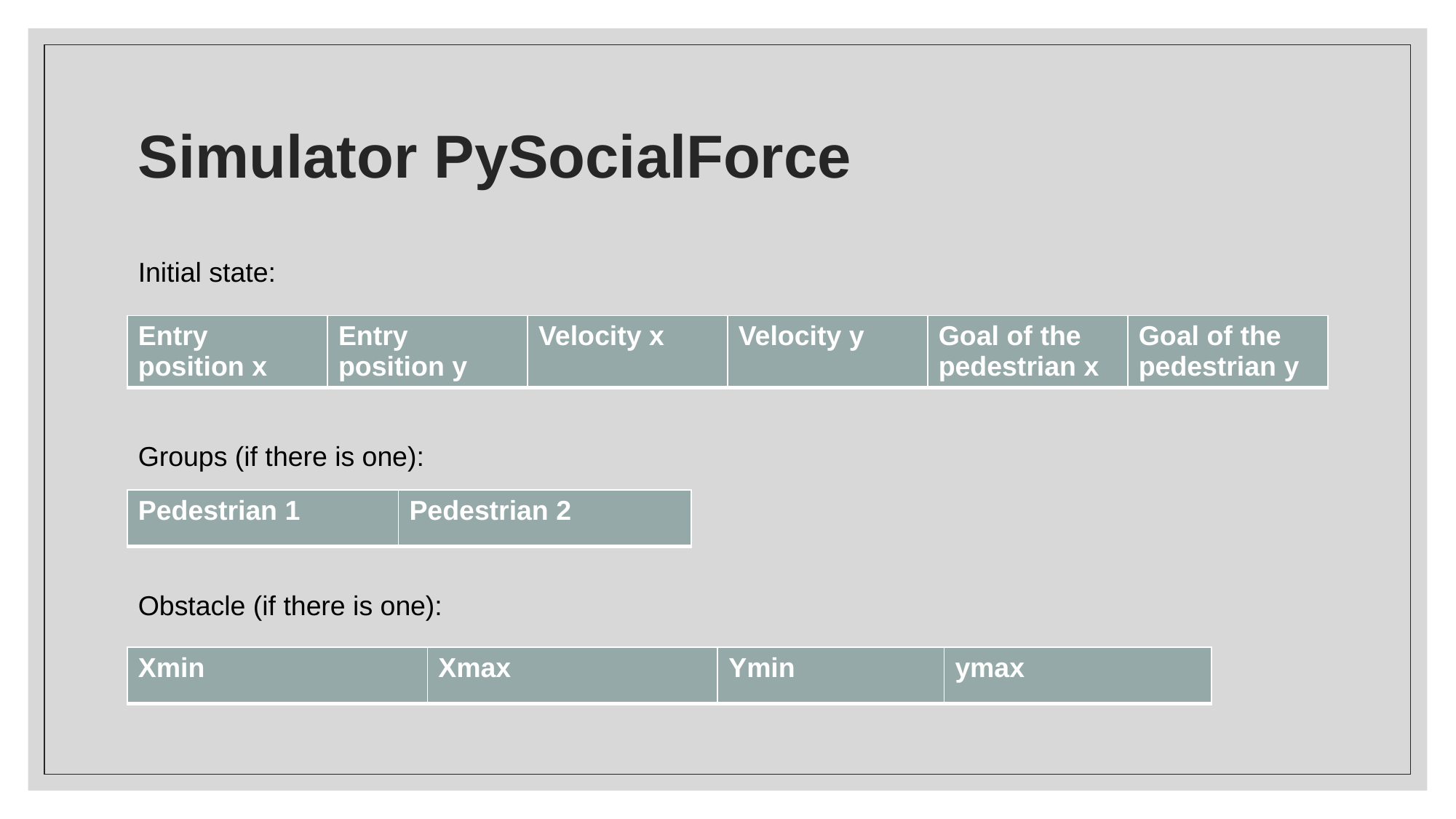

# Simulator PySocialForce
Initial state:
| Entry position x | Entry position y | Velocity x | Velocity y | Goal of the pedestrian x | Goal of the pedestrian y |
| --- | --- | --- | --- | --- | --- |
Groups (if there is one):
| Pedestrian 1 | Pedestrian 2 |
| --- | --- |
Obstacle (if there is one):
| Xmin | Xmax | Ymin | ymax |
| --- | --- | --- | --- |